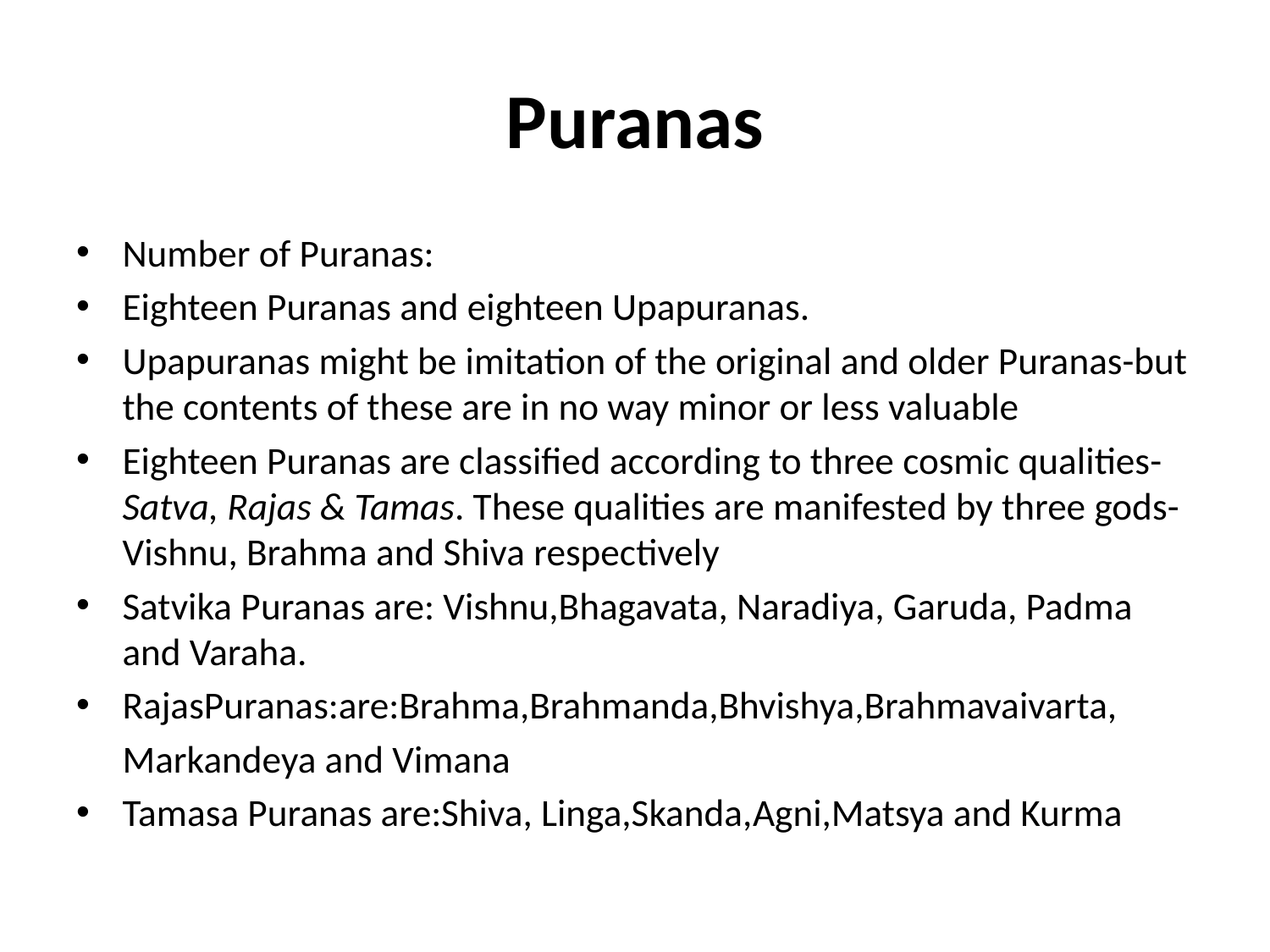

# Puranas
Number of Puranas:
Eighteen Puranas and eighteen Upapuranas.
Upapuranas might be imitation of the original and older Puranas-but the contents of these are in no way minor or less valuable
Eighteen Puranas are classified according to three cosmic qualities-Satva, Rajas & Tamas. These qualities are manifested by three gods-Vishnu, Brahma and Shiva respectively
Satvika Puranas are: Vishnu,Bhagavata, Naradiya, Garuda, Padma and Varaha.
RajasPuranas:are:Brahma,Brahmanda,Bhvishya,Brahmavaivarta,
	Markandeya and Vimana
Tamasa Puranas are:Shiva, Linga,Skanda,Agni,Matsya and Kurma